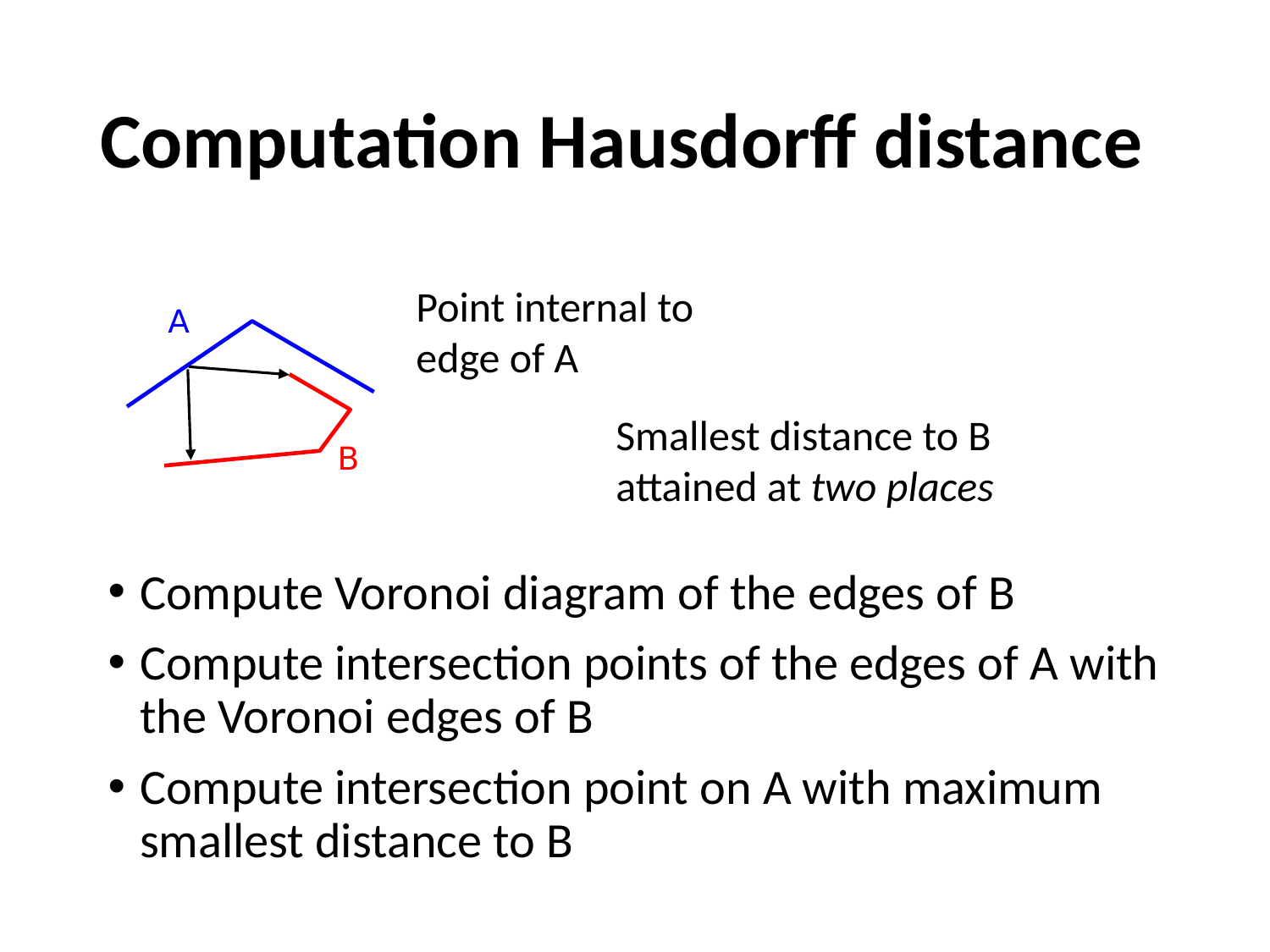

# Computation Hausdorff distance
Point internal to
edge of A
A

Smallest distance to B attained at two places
B
Compute Voronoi diagram of the edges of B
Compute intersection points of the edges of A with the Voronoi edges of B
Compute intersection point on A with maximum smallest distance to B